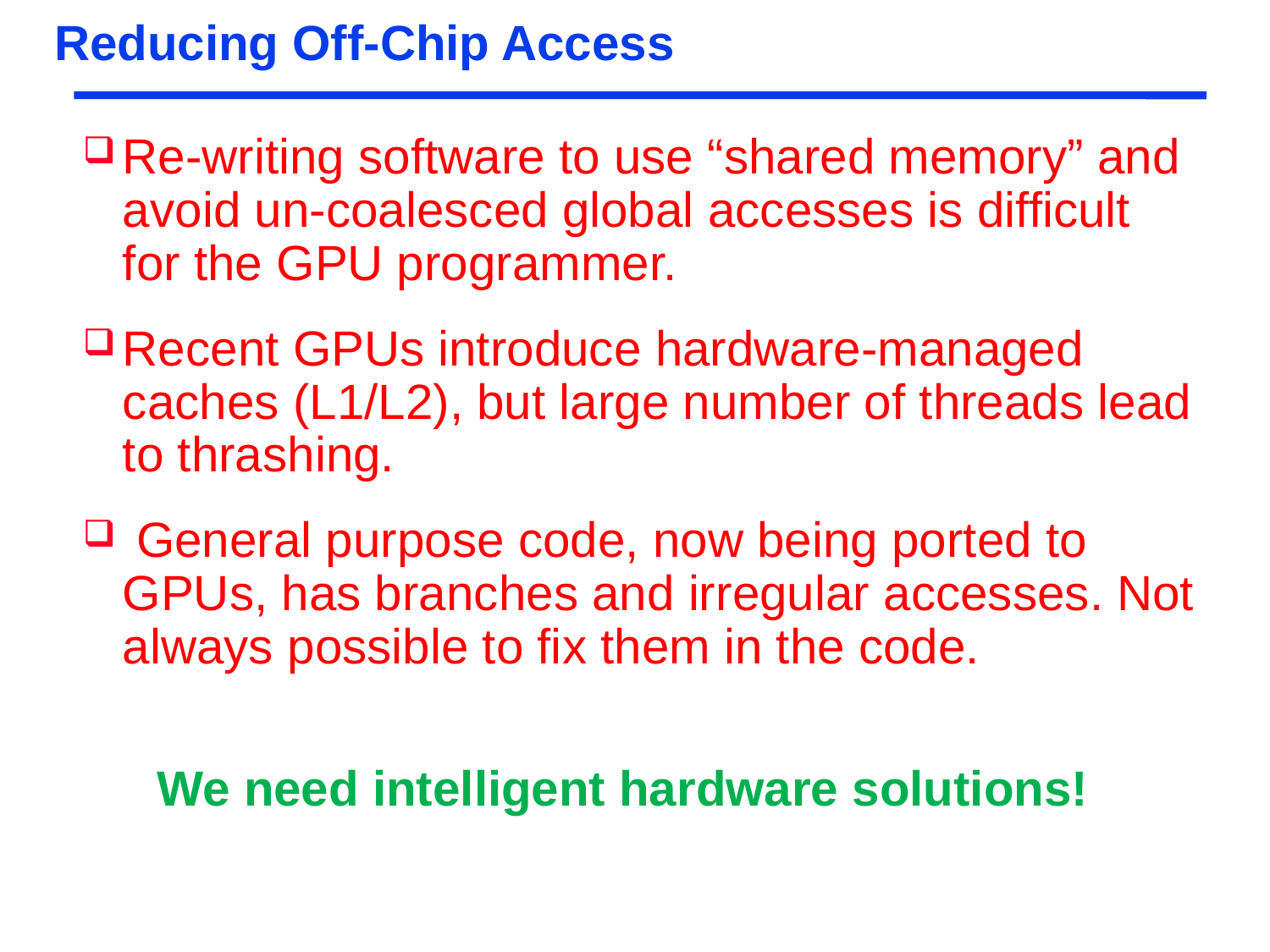

Reducing Off-Chip Access
Re-writing software to use “shared memory” and avoid un-coalesced global accesses is difficult for the GPU programmer.
Recent GPUs introduce hardware-managed caches (L1/L2), but large number of threads lead to thrashing.
 General purpose code, now being ported to GPUs, has branches and irregular accesses. Not always possible to fix them in the code.
# We need intelligent hardware solutions!